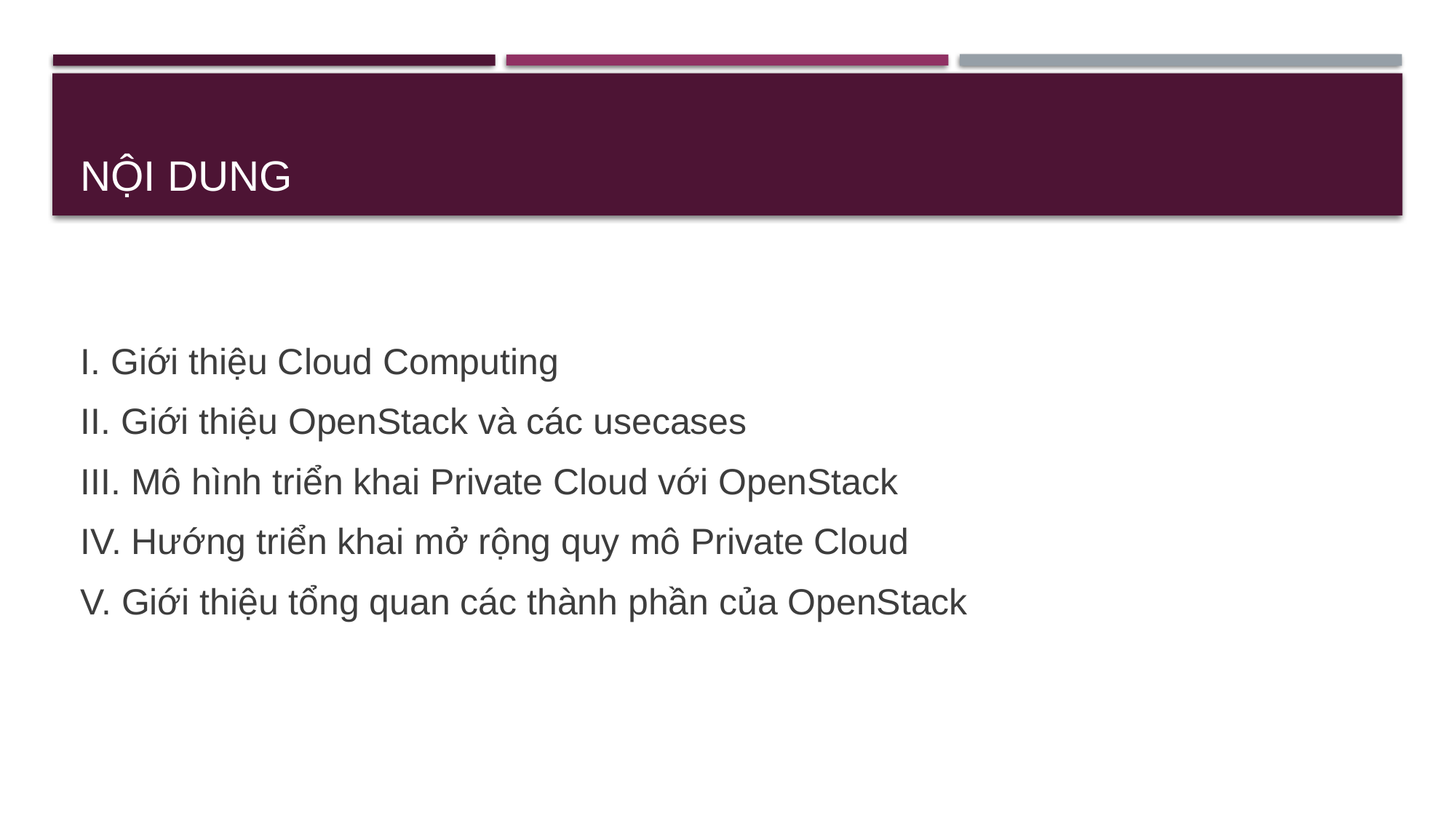

# NỘI DUNG
I. Giới thiệu Cloud Computing
II. Giới thiệu OpenStack và các usecases
III. Mô hình triển khai Private Cloud với OpenStack
IV. Hướng triển khai mở rộng quy mô Private Cloud
V. Giới thiệu tổng quan các thành phần của OpenStack